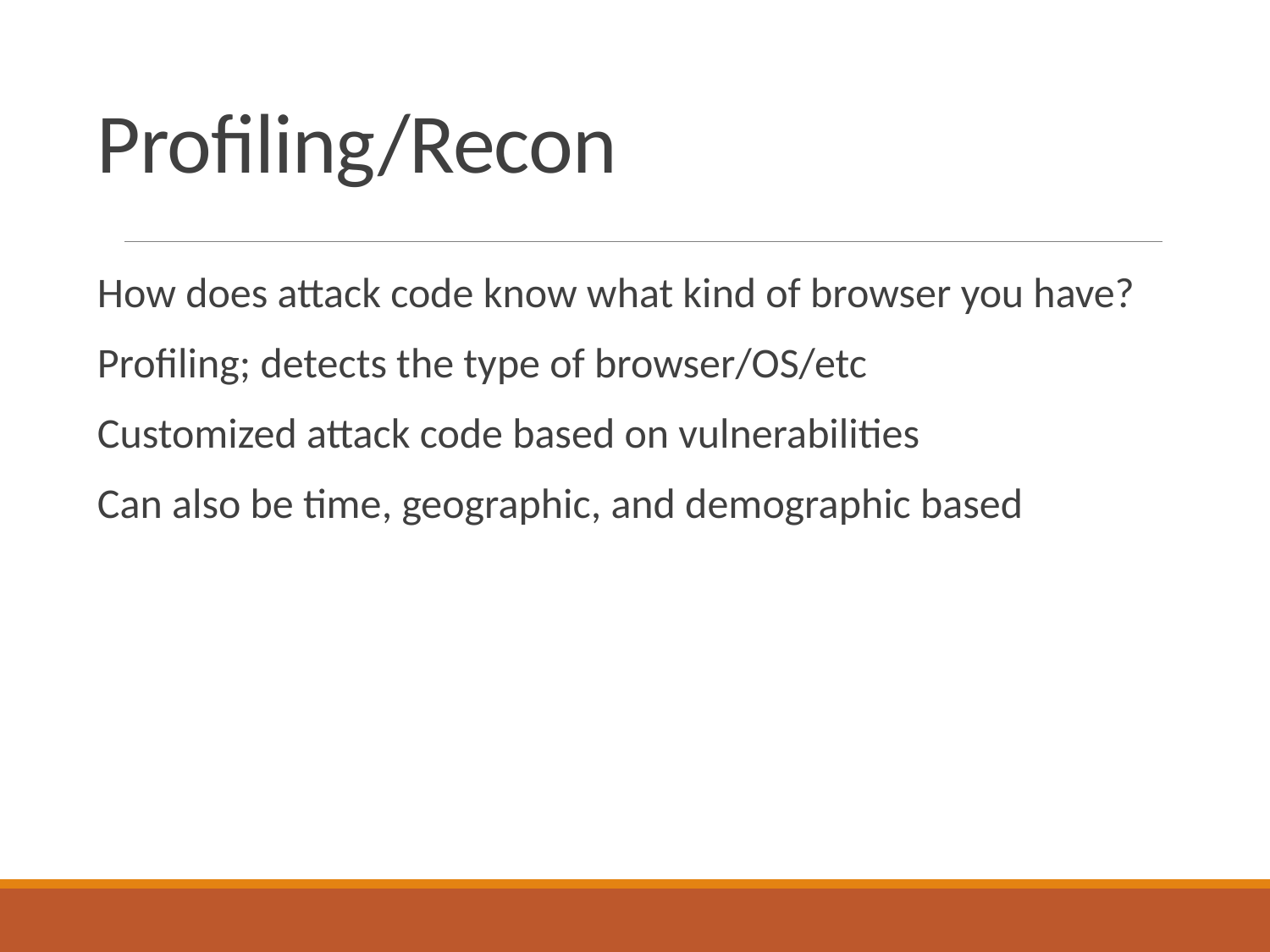

# Profiling/Recon
How does attack code know what kind of browser you have?
Profiling; detects the type of browser/OS/etc
Customized attack code based on vulnerabilities
Can also be time, geographic, and demographic based